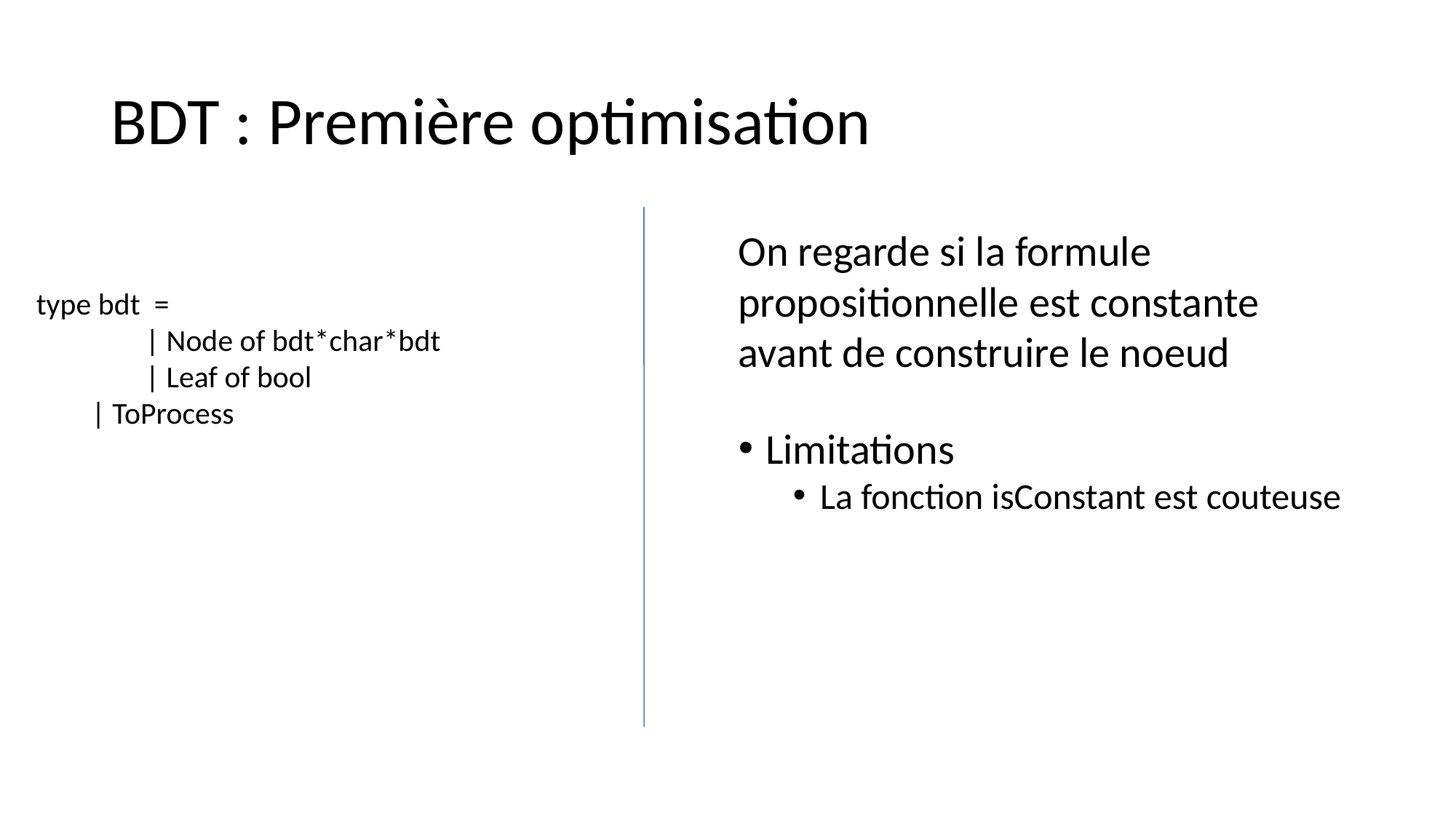

BDT : Première optimisation

type bdt  =
	| Node of bdt*char*bdt
	| Leaf of bool
        | ToProcess

On regarde si la formule propositionnelle est constante avant de construire le noeud

Limitations
La fonction isConstant est couteuse